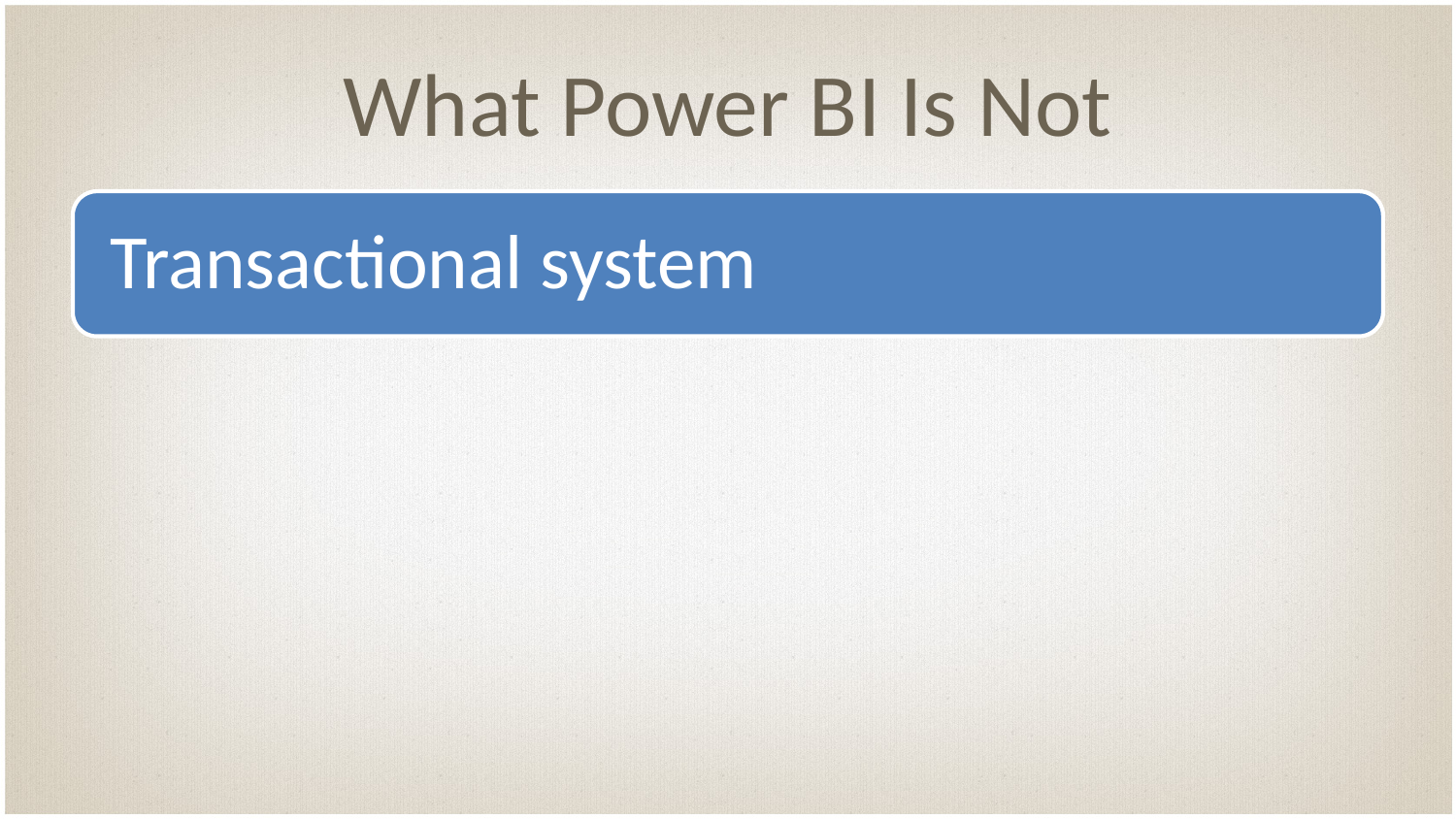

# What Power BI Is Not
Transactional system